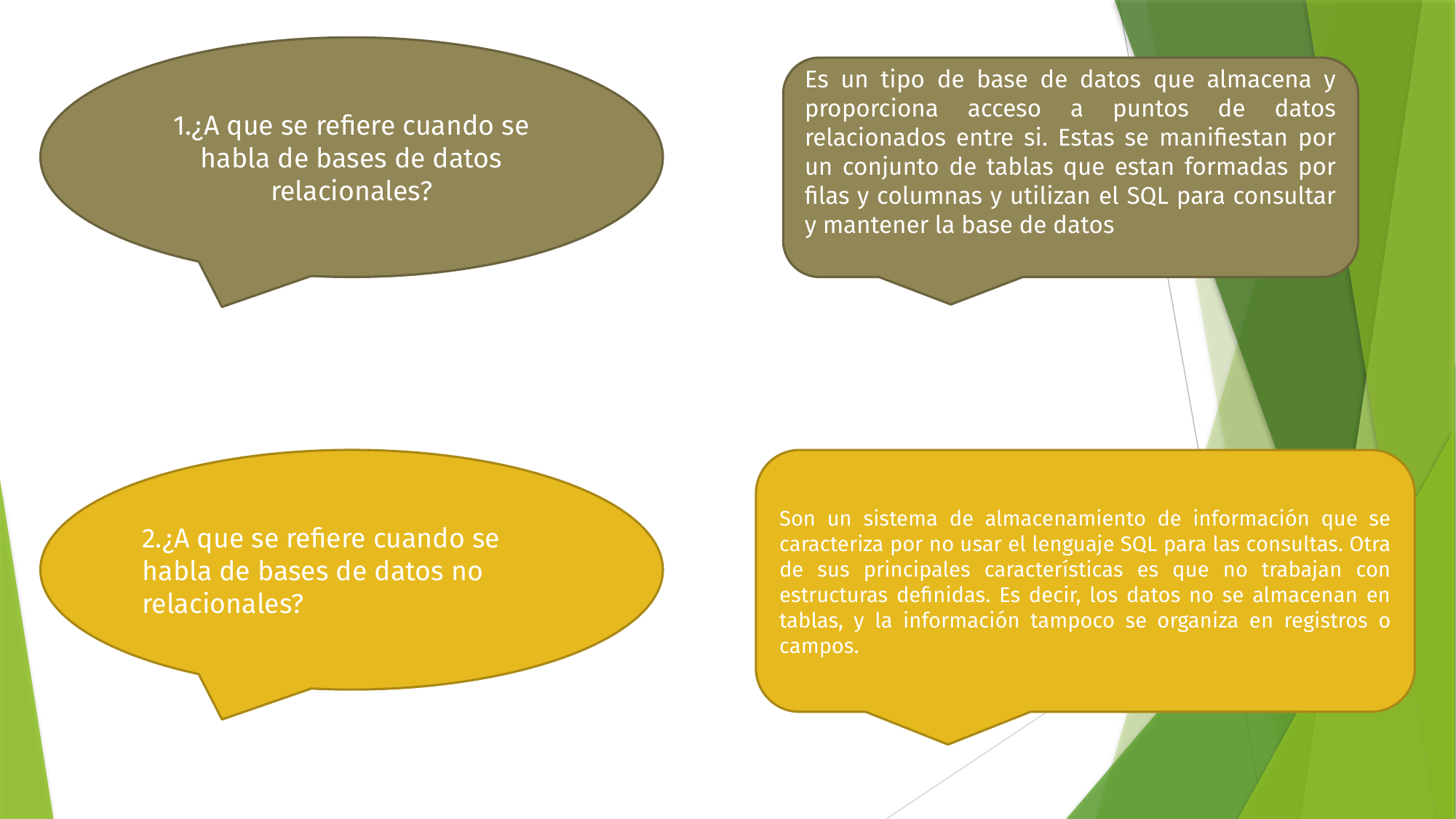

1.¿A que se refiere cuando se habla de bases de datos relacionales?
Es un tipo de base de datos que almacena y proporciona acceso a puntos de datos relacionados entre si. Estas se manifiestan por un conjunto de tablas que estan formadas por filas y columnas y utilizan el SQL para consultar y mantener la base de datos

2.¿A que se refiere cuando se habla de bases de datos no relacionales?
Son un sistema de almacenamiento de información que se caracteriza por no usar el lenguaje SQL para las consultas. Otra de sus principales características es que no trabajan con estructuras definidas. Es decir, los datos no se almacenan en tablas, y la información tampoco se organiza en registros o campos.